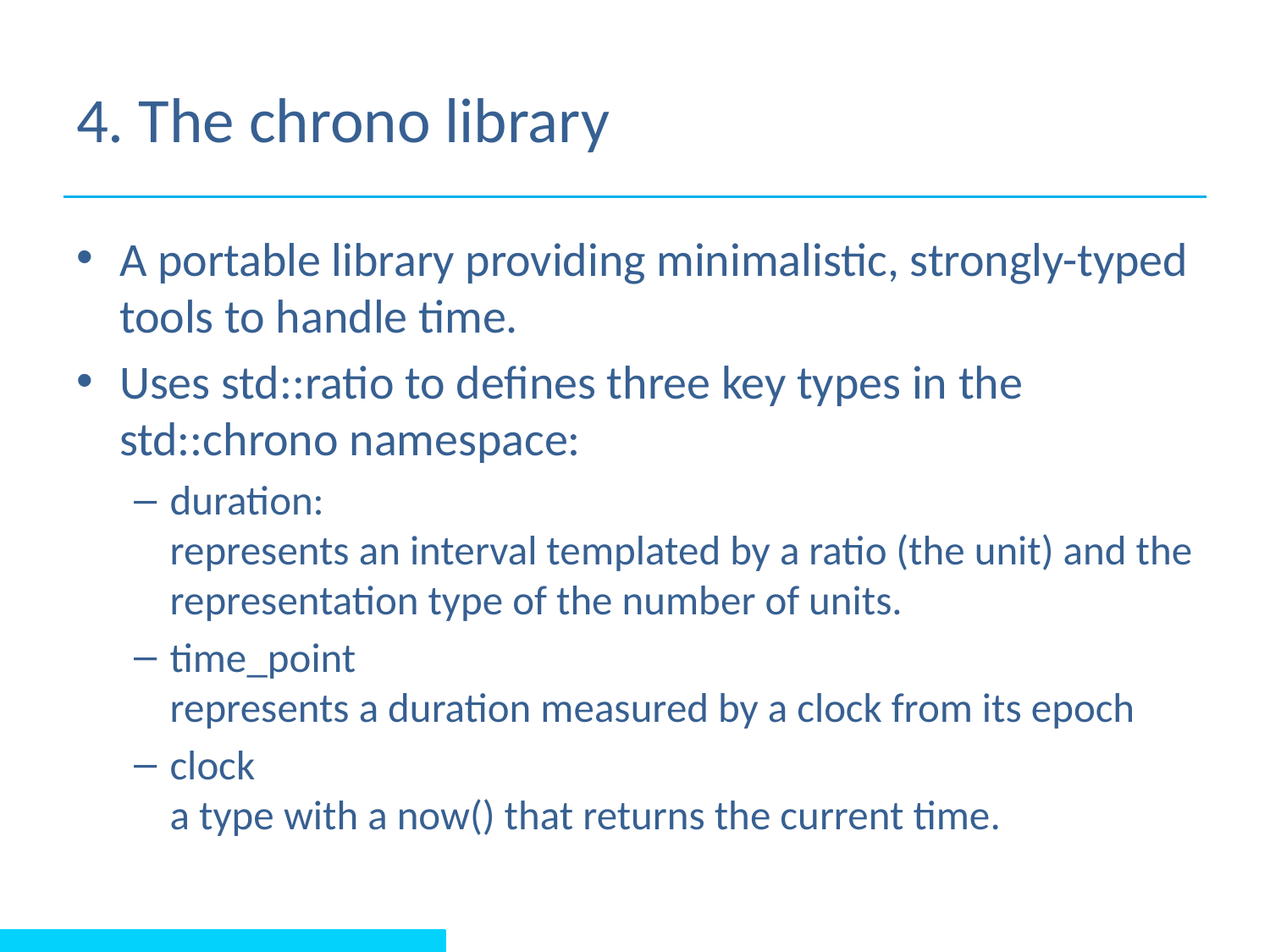

# 4. The chrono library
A portable library providing minimalistic, strongly-typed tools to handle time.
Uses std::ratio to defines three key types in the std::chrono namespace:
duration:
represents an interval templated by a ratio (the unit) and the representation type of the number of units.
time_point
represents a duration measured by a clock from its epoch
clock
a type with a now() that returns the current time.